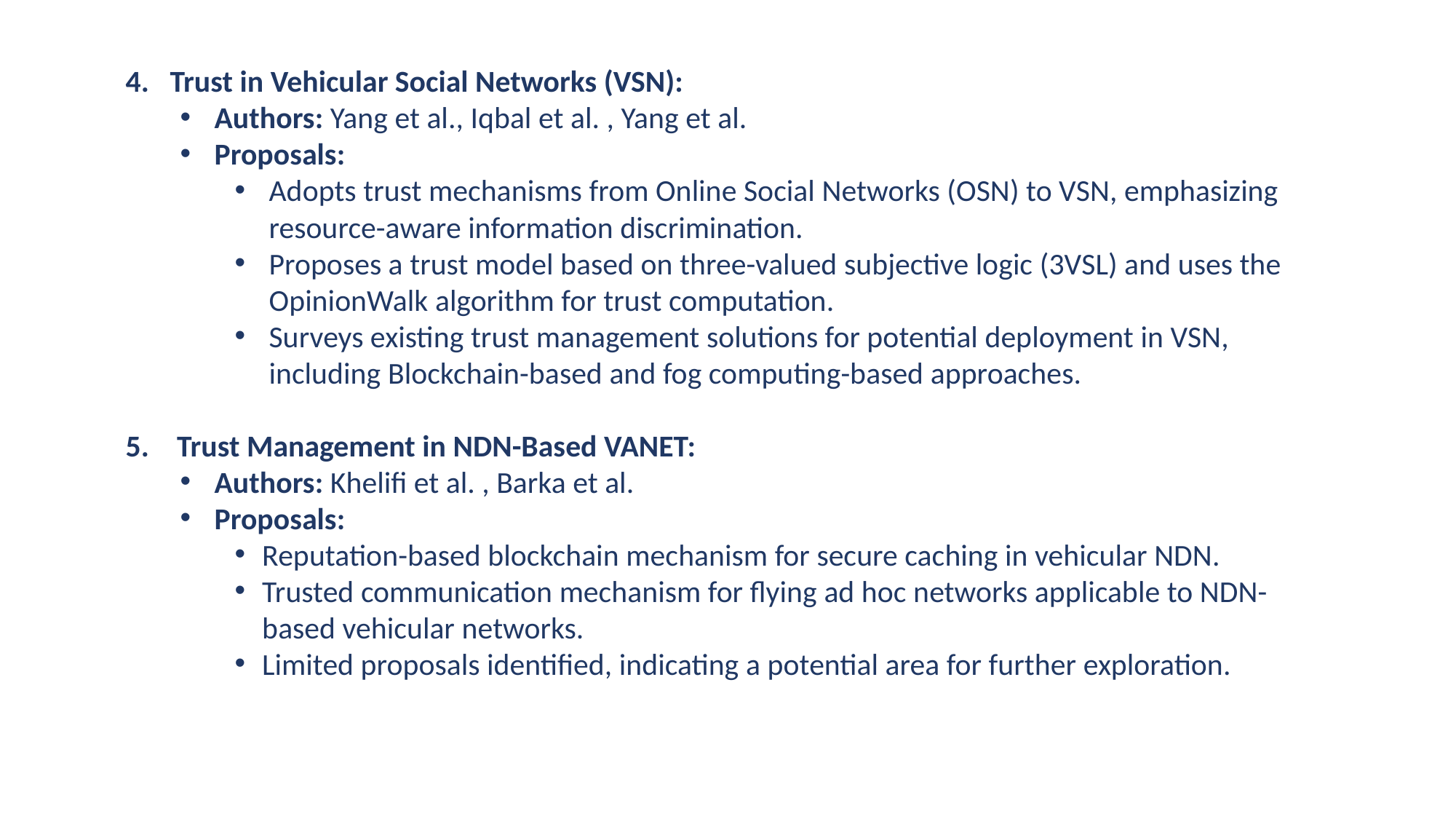

4.   Trust in Vehicular Social Networks (VSN):
Authors: Yang et al., Iqbal et al. , Yang et al.
Proposals:
Adopts trust mechanisms from Online Social Networks (OSN) to VSN, emphasizing resource-aware information discrimination.
Proposes a trust model based on three-valued subjective logic (3VSL) and uses the OpinionWalk algorithm for trust computation.
Surveys existing trust management solutions for potential deployment in VSN, including Blockchain-based and fog computing-based approaches.

5.    Trust Management in NDN-Based VANET:
Authors: Khelifi et al. , Barka et al.
Proposals:
Reputation-based blockchain mechanism for secure caching in vehicular NDN.
Trusted communication mechanism for flying ad hoc networks applicable to NDN-based vehicular networks.
Limited proposals identified, indicating a potential area for further exploration.